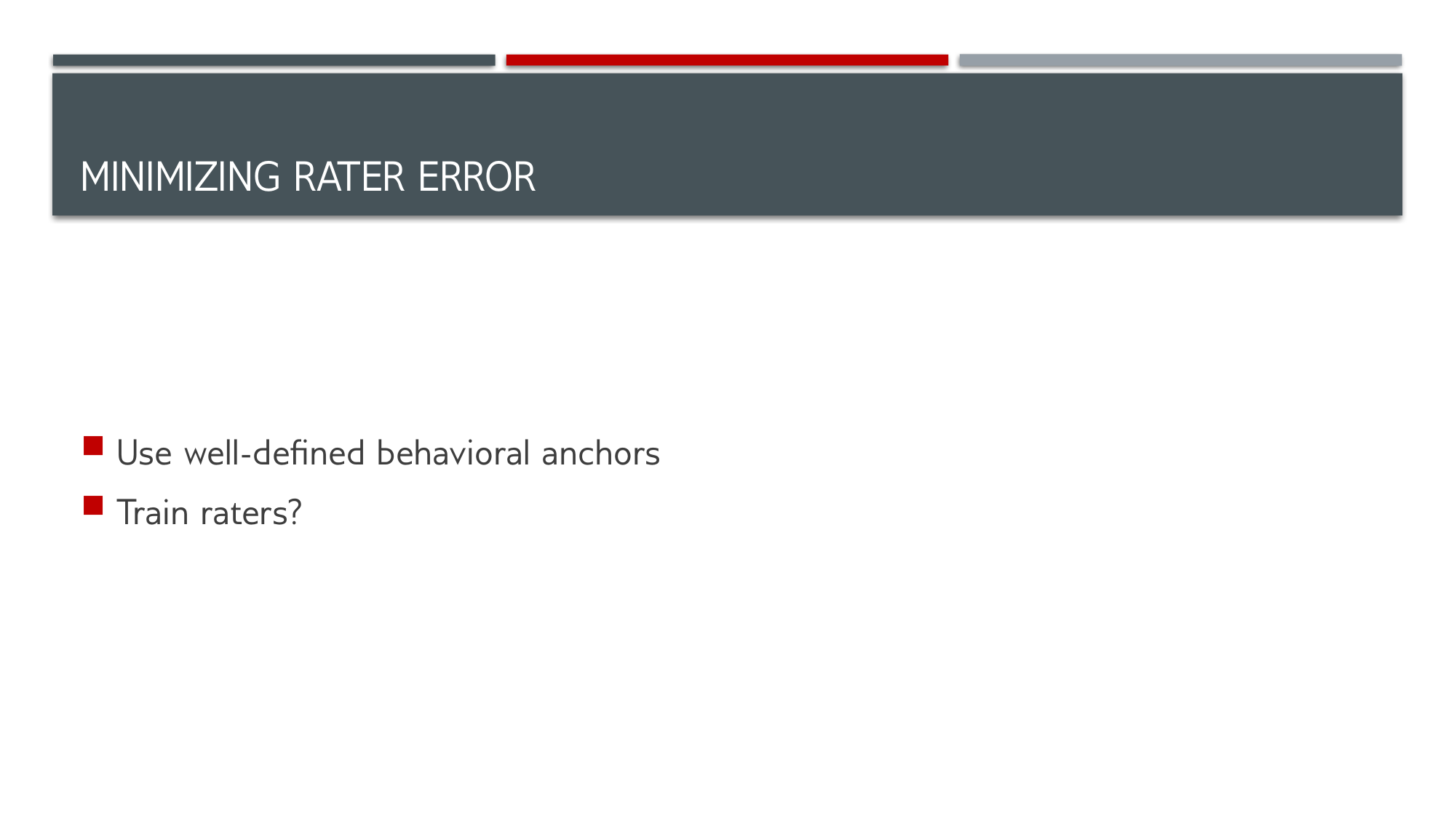

# Minimizing Rater Error
Use well-defined behavioral anchors
Train raters?